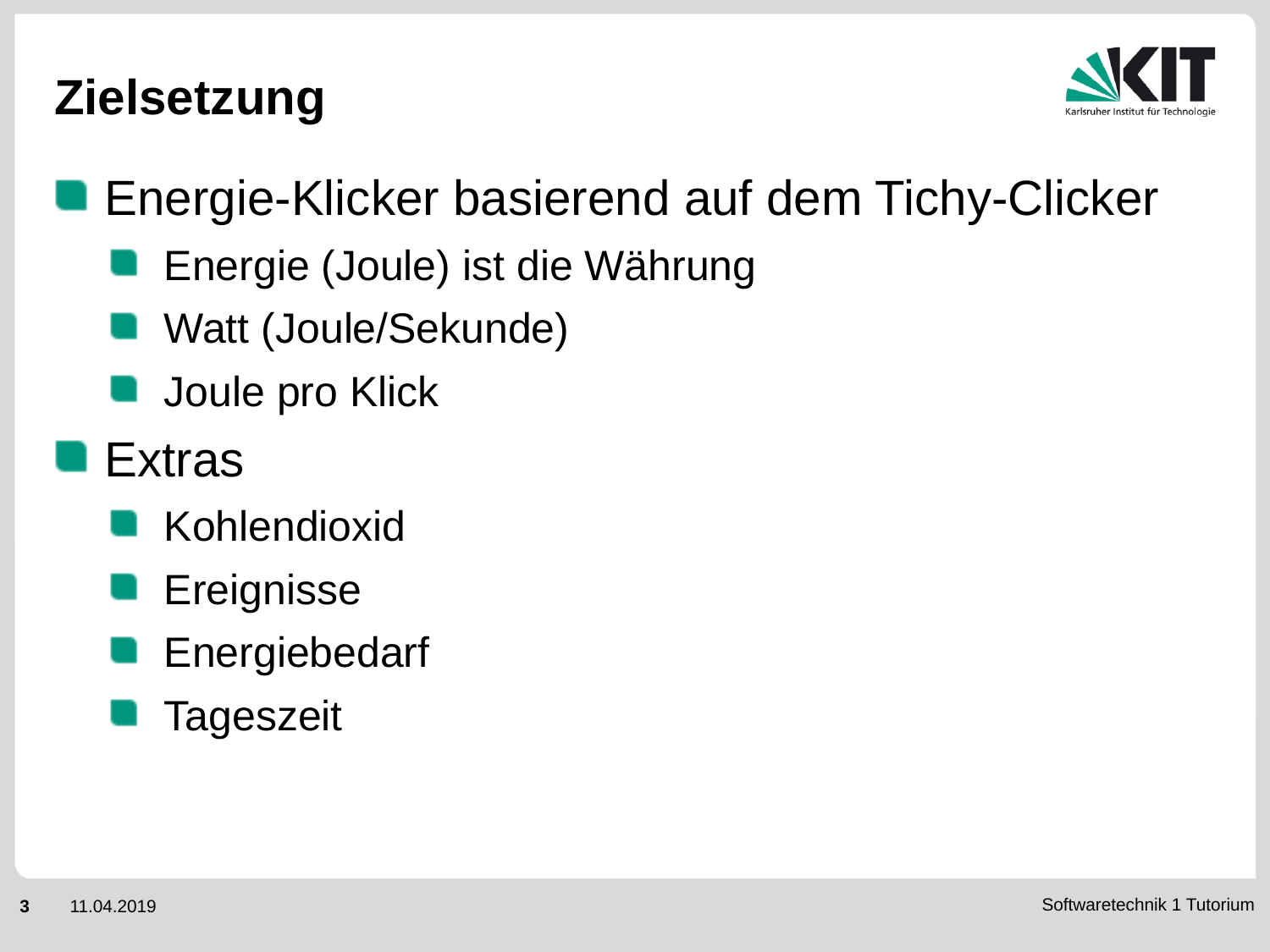

# Zielsetzung
Energie-Klicker basierend auf dem Tichy-Clicker
Energie (Joule) ist die Währung
Watt (Joule/Sekunde)
Joule pro Klick
Extras
Kohlendioxid
Ereignisse
Energiebedarf
Tageszeit